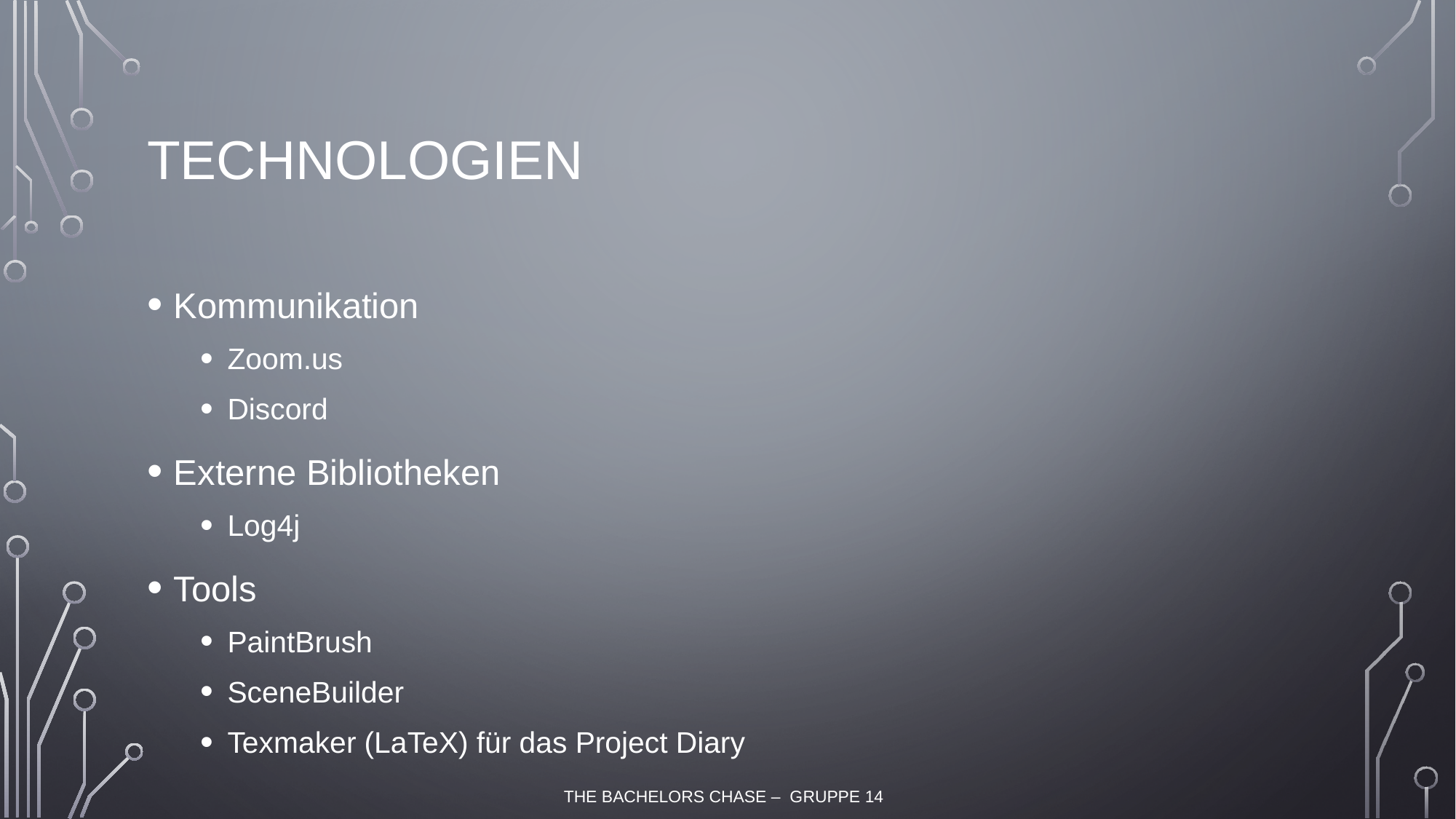

# Technologien
Kommunikation
Zoom.us
Discord
Externe Bibliotheken
Log4j
Tools
PaintBrush
SceneBuilder
Texmaker (LaTeX) für das Project Diary
The Bachelors Chase –  Gruppe 14